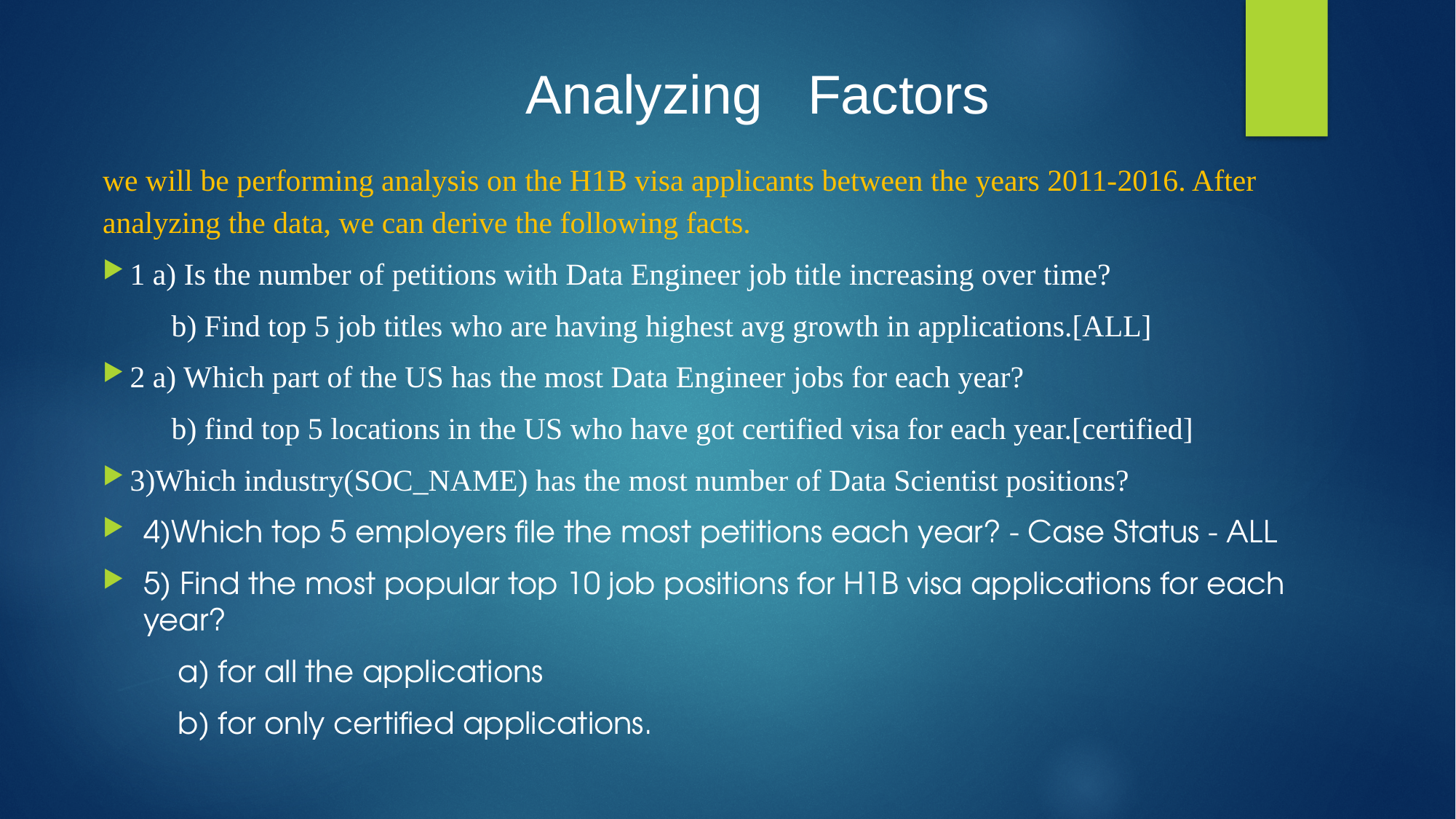

# Analyzing   Factors
we will be performing analysis on the H1B visa applicants between the years 2011-2016. After analyzing the data, we can derive the following facts.
1 a) Is the number of petitions with Data Engineer job title increasing over time?
         b) Find top 5 job titles who are having highest avg growth in applications.[ALL]
2 a) Which part of the US has the most Data Engineer jobs for each year?
         b) find top 5 locations in the US who have got certified visa for each year.[certified]
3)Which industry(SOC_NAME) has the most number of Data Scientist positions?
4)Which top 5 employers file the most petitions each year? - Case Status - ALL
5) Find the most popular top 10 job positions for H1B visa applications for each year?
         a) for all the applications
         b) for only certified applications.